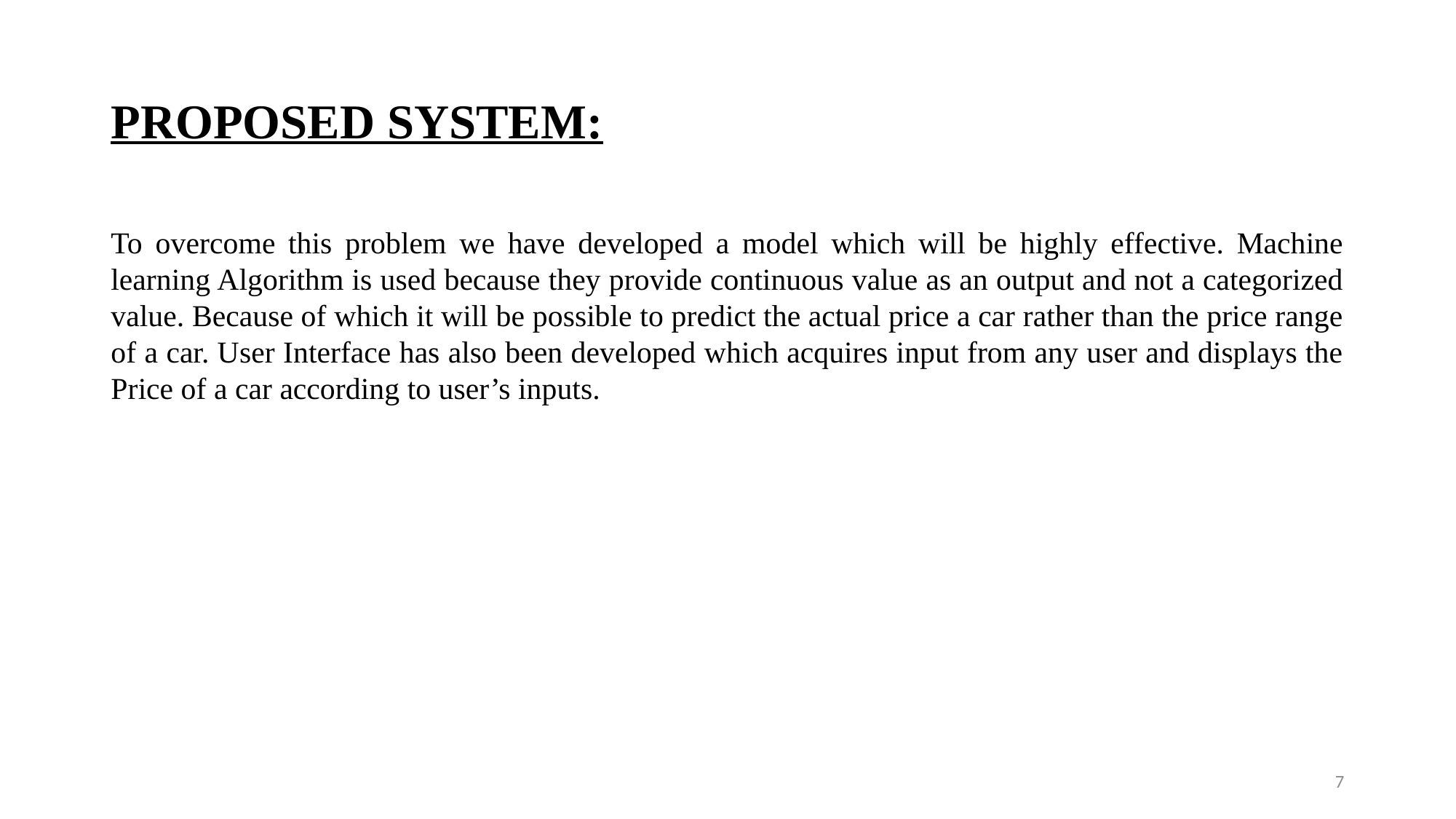

# PROPOSED SYSTEM:
To overcome this problem we have developed a model which will be highly effective. Machine learning Algorithm is used because they provide continuous value as an output and not a categorized value. Because of which it will be possible to predict the actual price a car rather than the price range of a car. User Interface has also been developed which acquires input from any user and displays the Price of a car according to user’s inputs.
7